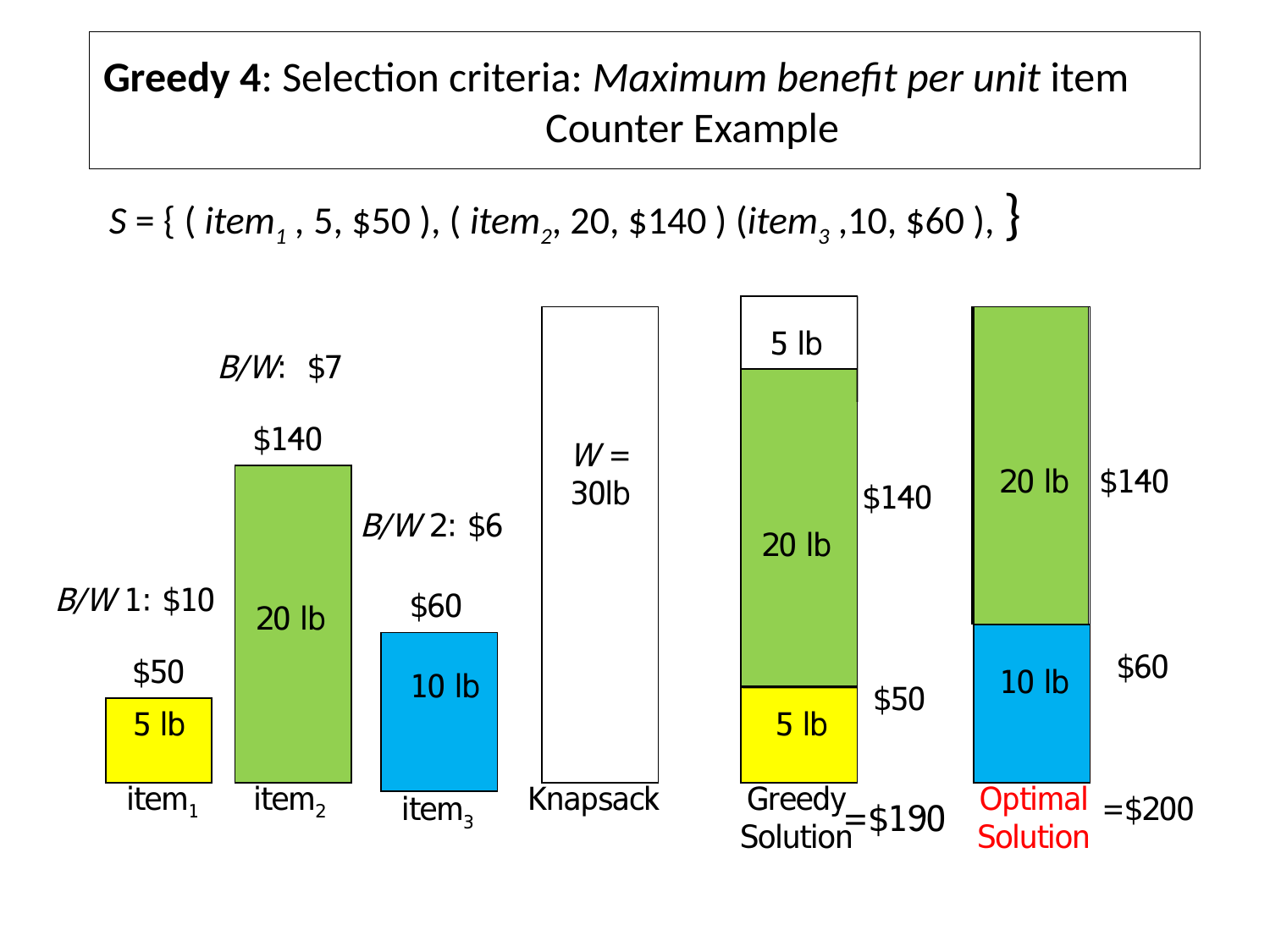

# Greedy 4: Selection criteria: Maximum benefit per unit item                   Counter Example
S = { ( item1 , 5, $50 ), ( item2, 20, $140 ) (item3 ,10, $60 ), }

20 lb
$140

$60
10 lb
Optimal
Solution
=$200
5 lb
B/W:  $7

$140

20 lb
item2
W =
30lb
$140
B/W 2: $6
20 lb
B/W 1: $10
$60

$50
10 lb
$50

5 lb
5 lb
item1
Knapsack
Greedy
Solution
item3
=$190